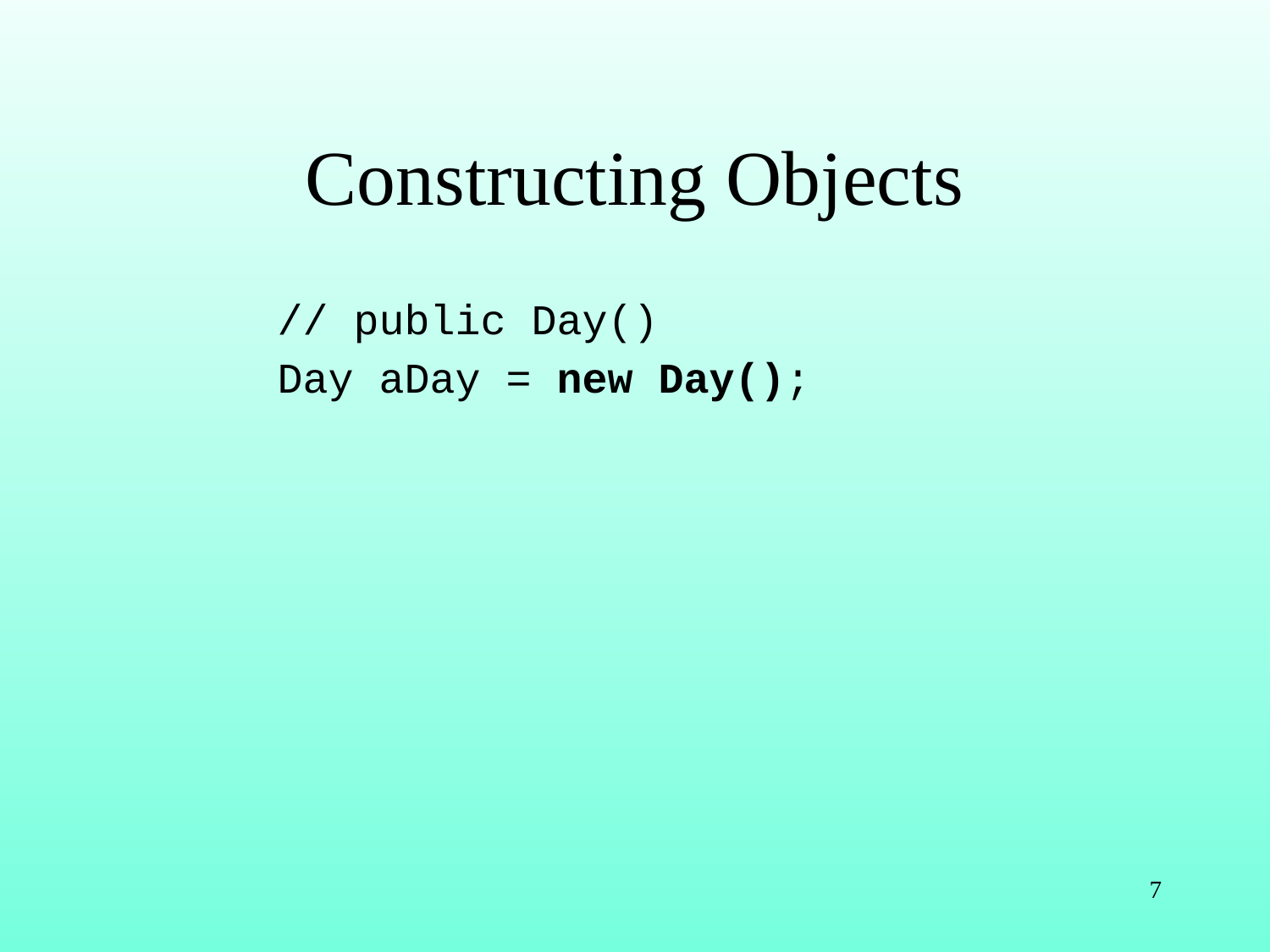

# Constructing Objects
// public Day()
Day aDay = new Day();

7